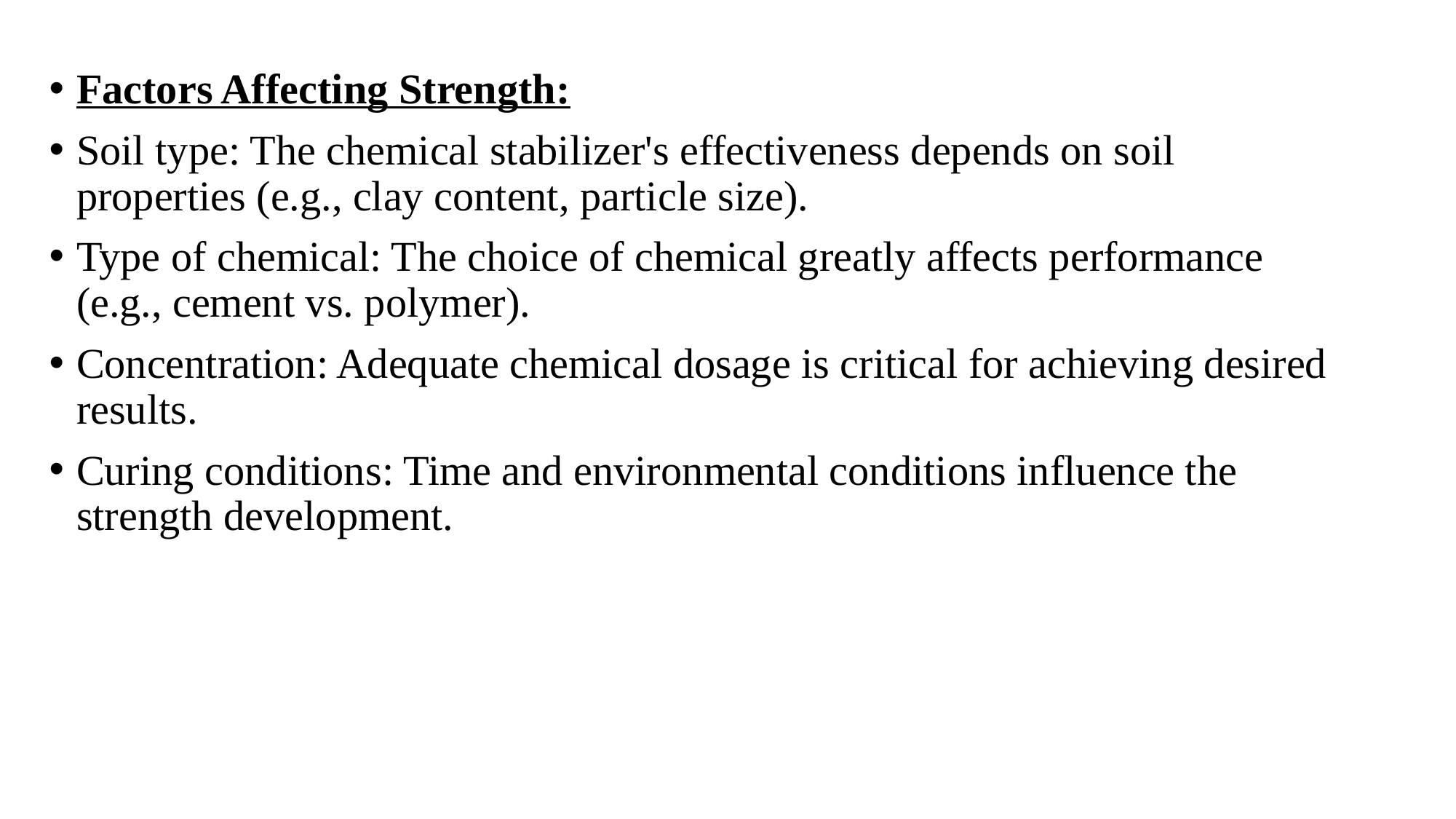

Factors Affecting Strength:
Soil type: The chemical stabilizer's effectiveness depends on soil properties (e.g., clay content, particle size).
Type of chemical: The choice of chemical greatly affects performance (e.g., cement vs. polymer).
Concentration: Adequate chemical dosage is critical for achieving desired results.
Curing conditions: Time and environmental conditions influence the strength development.